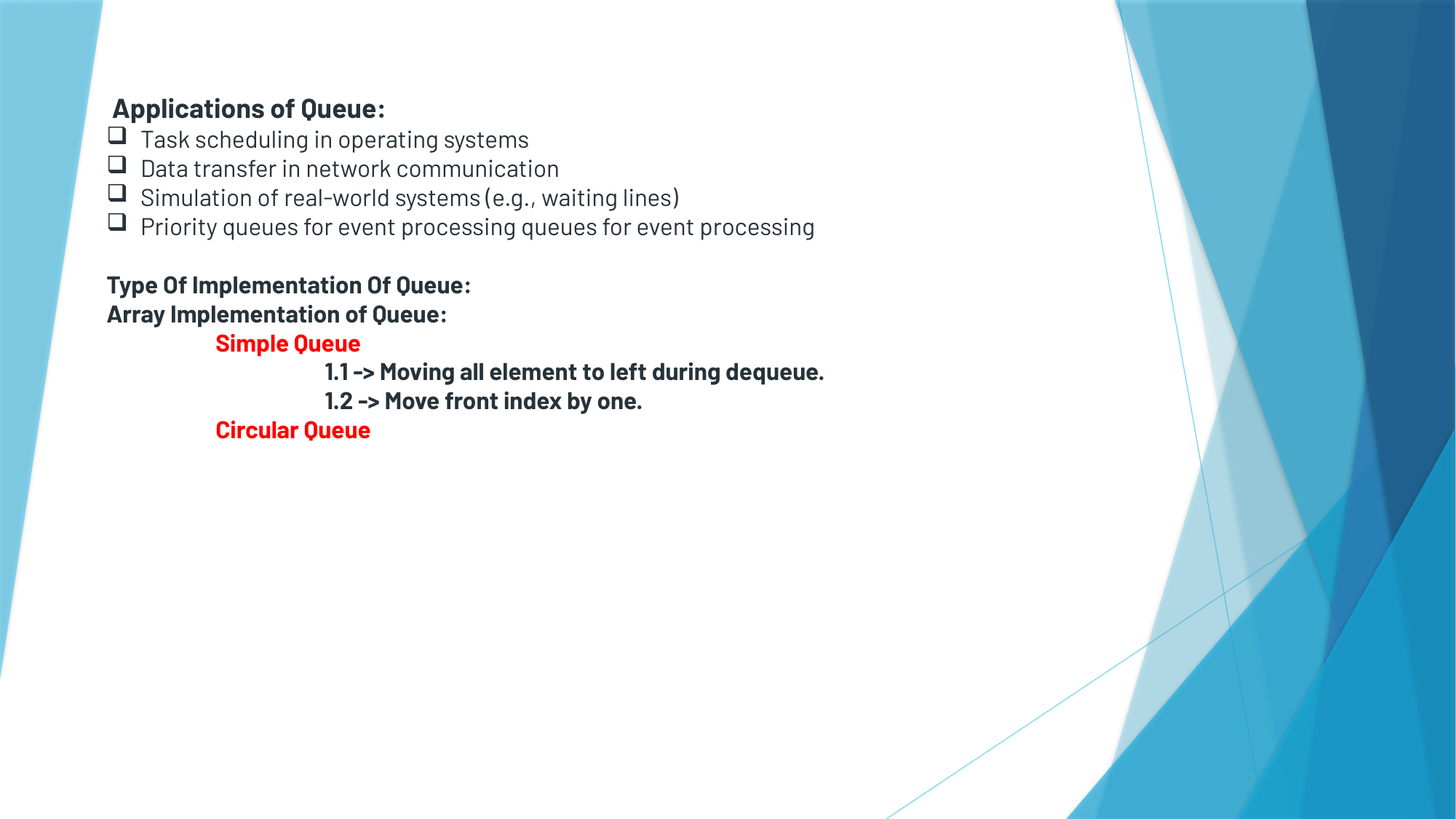

Applications of Queue:
Task scheduling in operating systems
Data transfer in network communication
Simulation of real-world systems (e.g., waiting lines)
Priority queues for event processing queues for event processing

Type Of Implementation Of Queue:
Array Implementation of Queue:
 	Simple Queue
 		1.1 -> Moving all element to left during dequeue.
		1.2 -> Move front index by one.
	Circular Queue